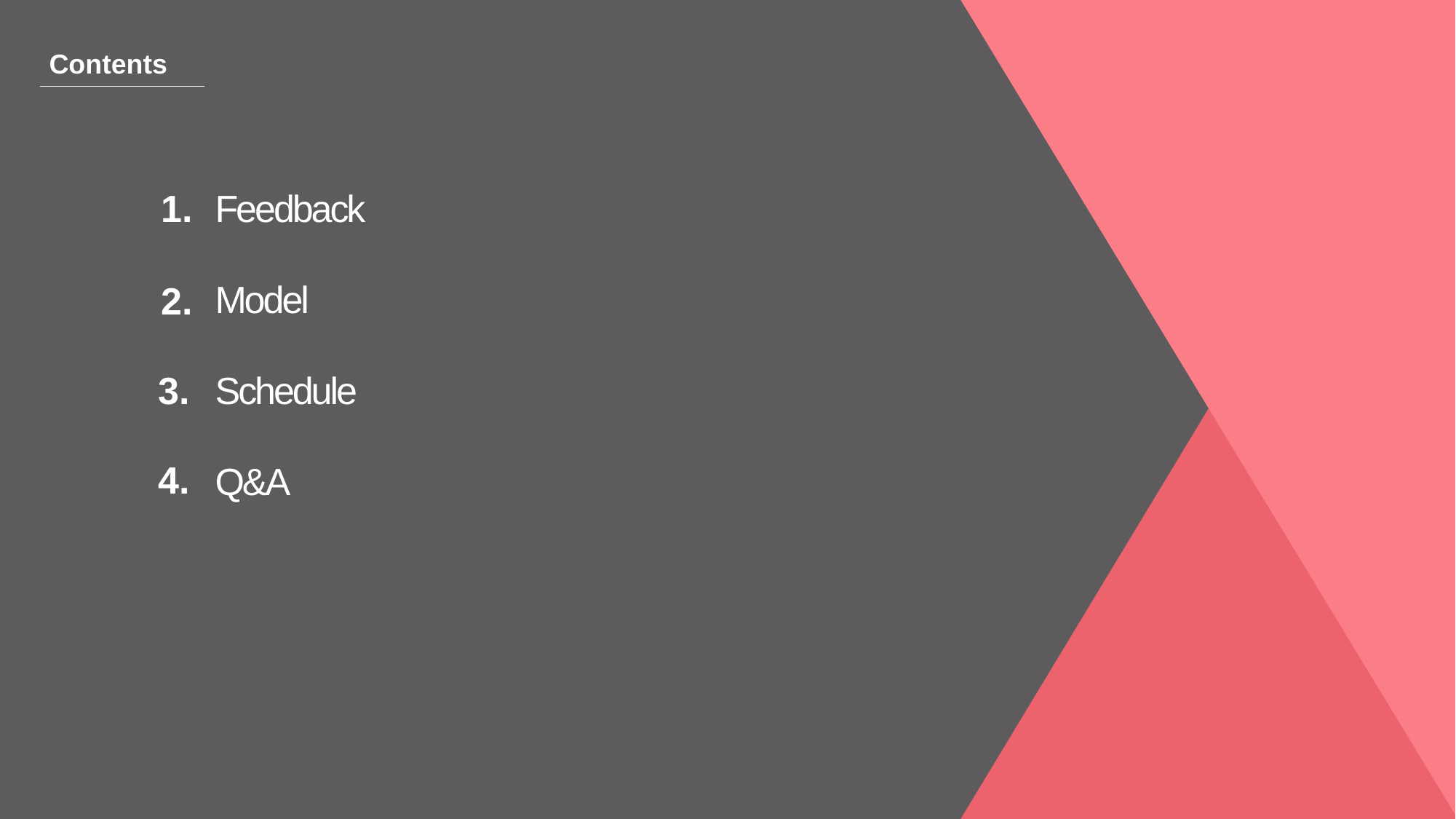

Contents
1.
Feedback

Model

Schedule

Q&A
2.
3.
4.